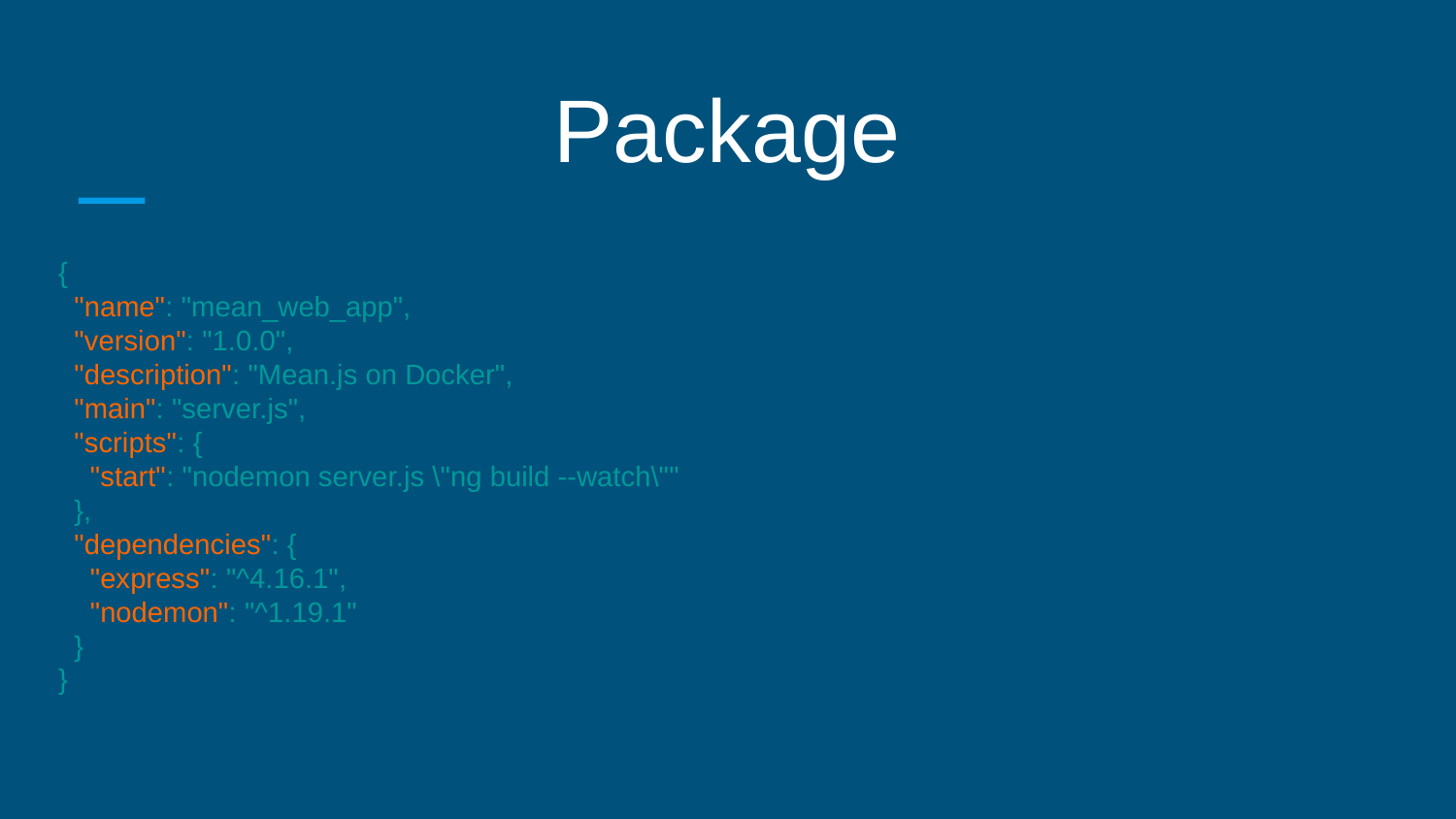

Package
{
  "name": "mean_web_app",
  "version": "1.0.0",
  "description": "Mean.js on Docker",
  "main": "server.js",
  "scripts": {
    "start": "nodemon server.js \"ng build --watch\""
  },
  "dependencies": {
    "express": "^4.16.1",
    "nodemon": "^1.19.1"
  }
}